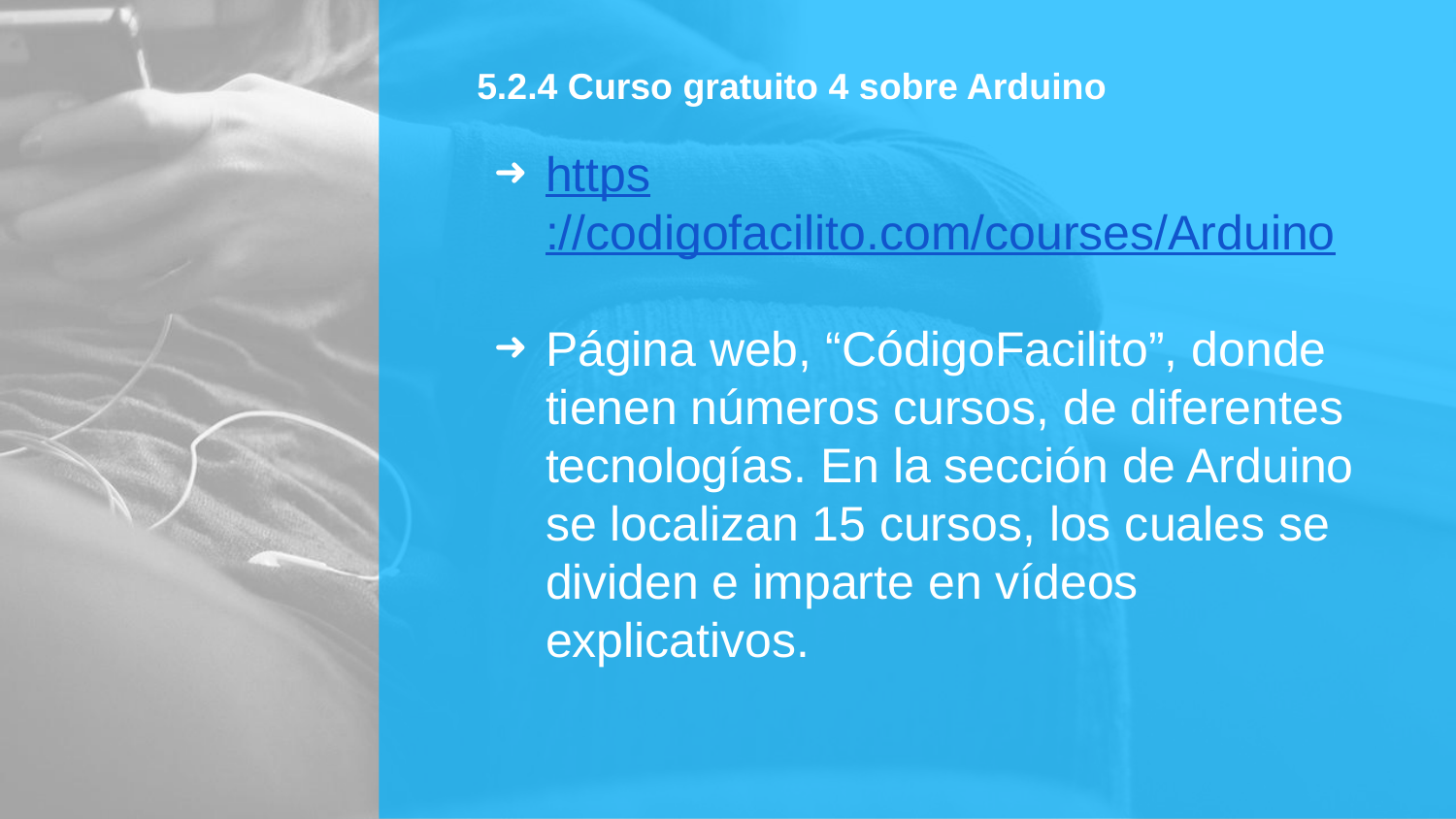

# 5.2.4 Curso gratuito 4 sobre Arduino
https://codigofacilito.com/courses/Arduino

Página web, “CódigoFacilito”, donde tienen números cursos, de diferentes tecnologías. En la sección de Arduino se localizan 15 cursos, los cuales se dividen e imparte en vídeos explicativos.